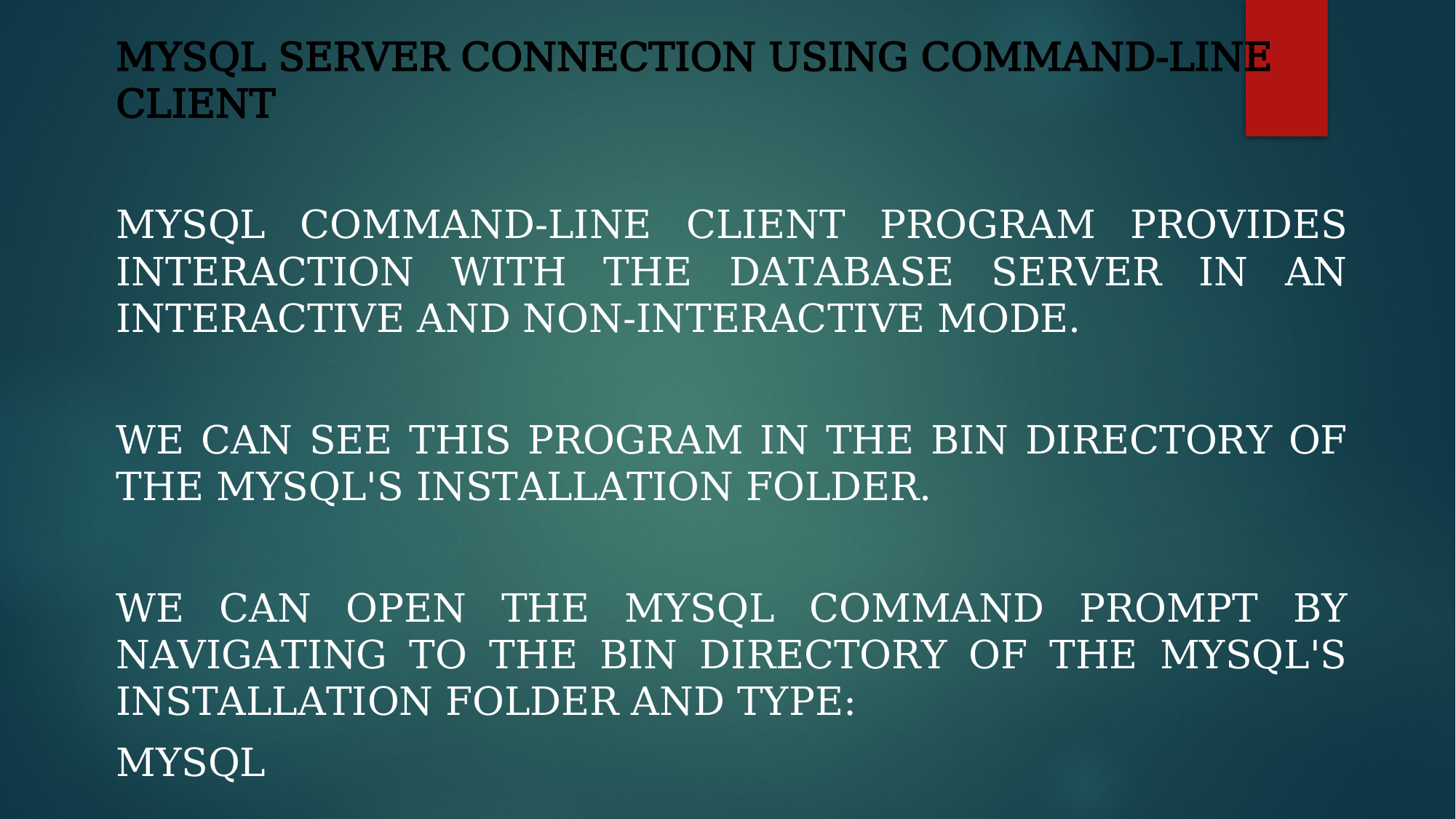

MySQL Server Connection Using command-line client

MySQL command-line client program provides interaction with the database server in an interactive and non-interactive mode.

We can see this program in the bin directory of the MySQL's installation folder.

We can open the MySQL command prompt by navigating to the bin directory of the MySQL's installation folder and type:
MySQL